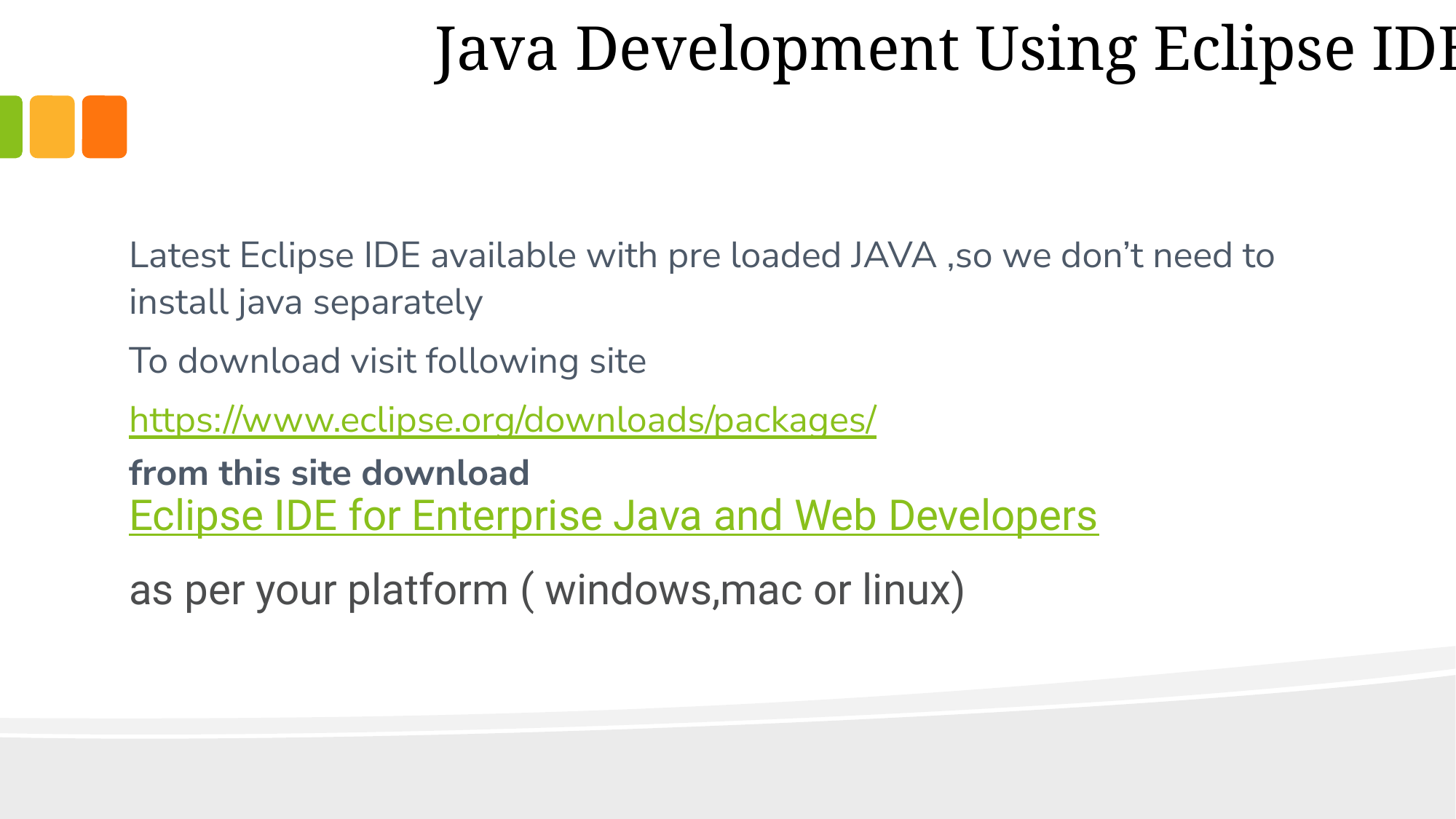

Java Development Using Eclipse IDE
Latest Eclipse IDE available with pre loaded JAVA ,so we don’t need to install java separately
To download visit following site
https://www.eclipse.org/downloads/packages/
from this site download
Eclipse IDE for Enterprise Java and Web Developers
as per your platform ( windows,mac or linux)